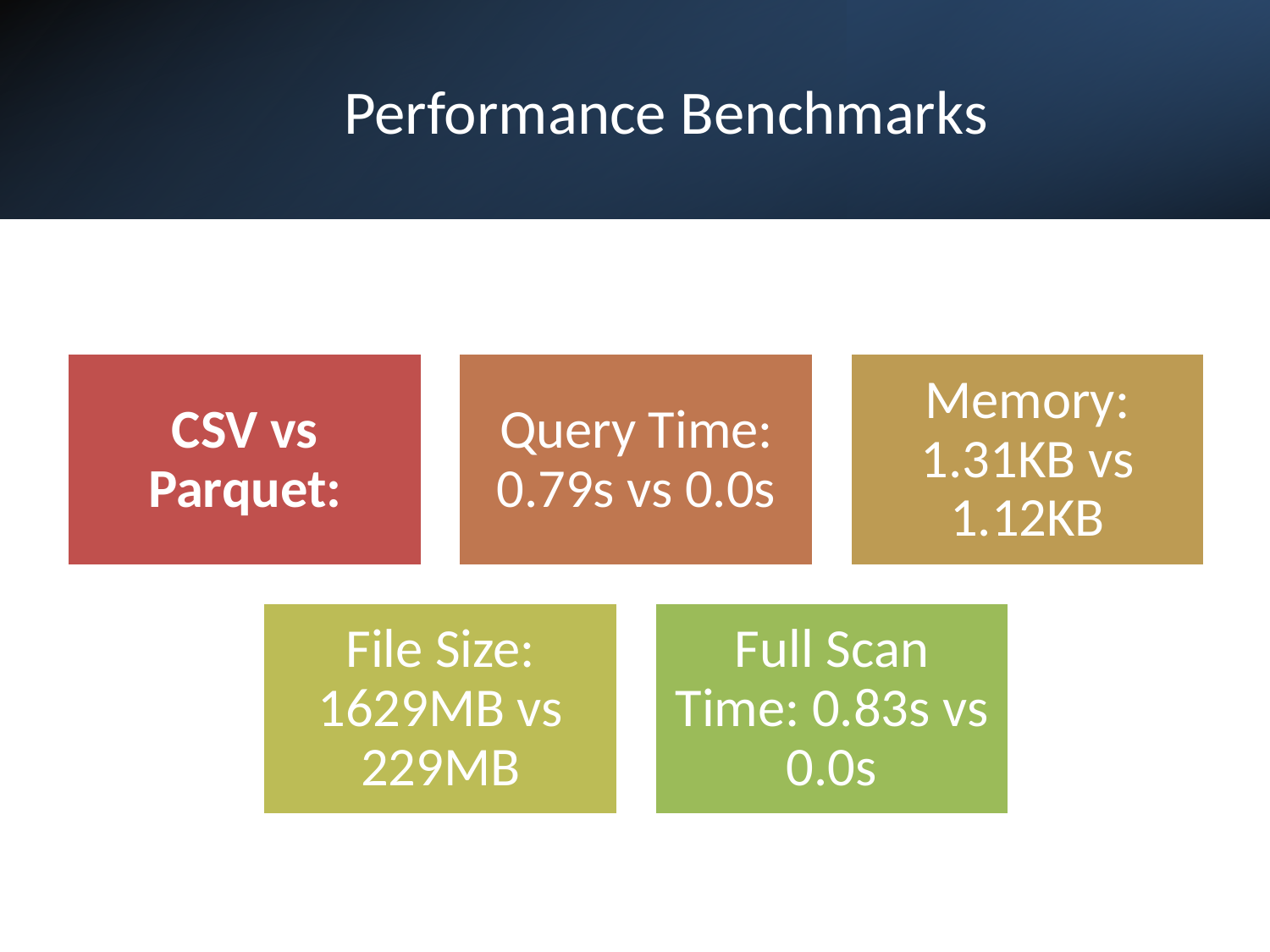

# Performance Benchmarks
CSV vs Parquet:
Query Time: 0.79s vs 0.0s
Memory: 1.31KB vs 1.12KB
File Size: 1629MB vs 229MB
Full Scan Time: 0.83s vs 0.0s